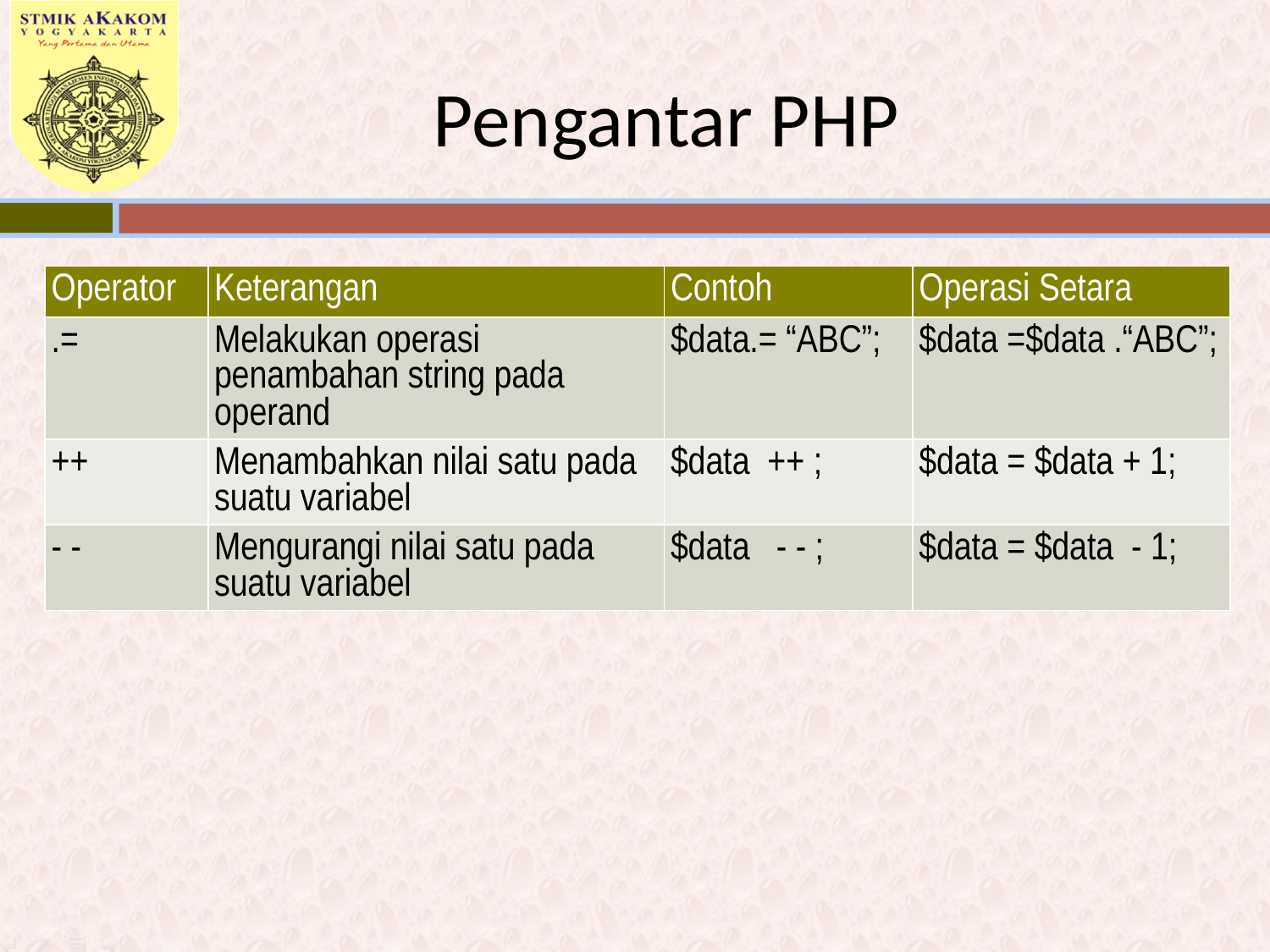

# Pengantar PHP
| Operator | Keterangan | Contoh | Operasi Setara |
| --- | --- | --- | --- |
| .= | Melakukan operasi penambahan string pada operand | $data.= “ABC”; | $data =$data .“ABC”; |
| ++ | Menambahkan nilai satu pada suatu variabel | $data ++ ; | $data = $data + 1; |
| - - | Mengurangi nilai satu pada suatu variabel | $data - - ; | $data = $data - 1; |